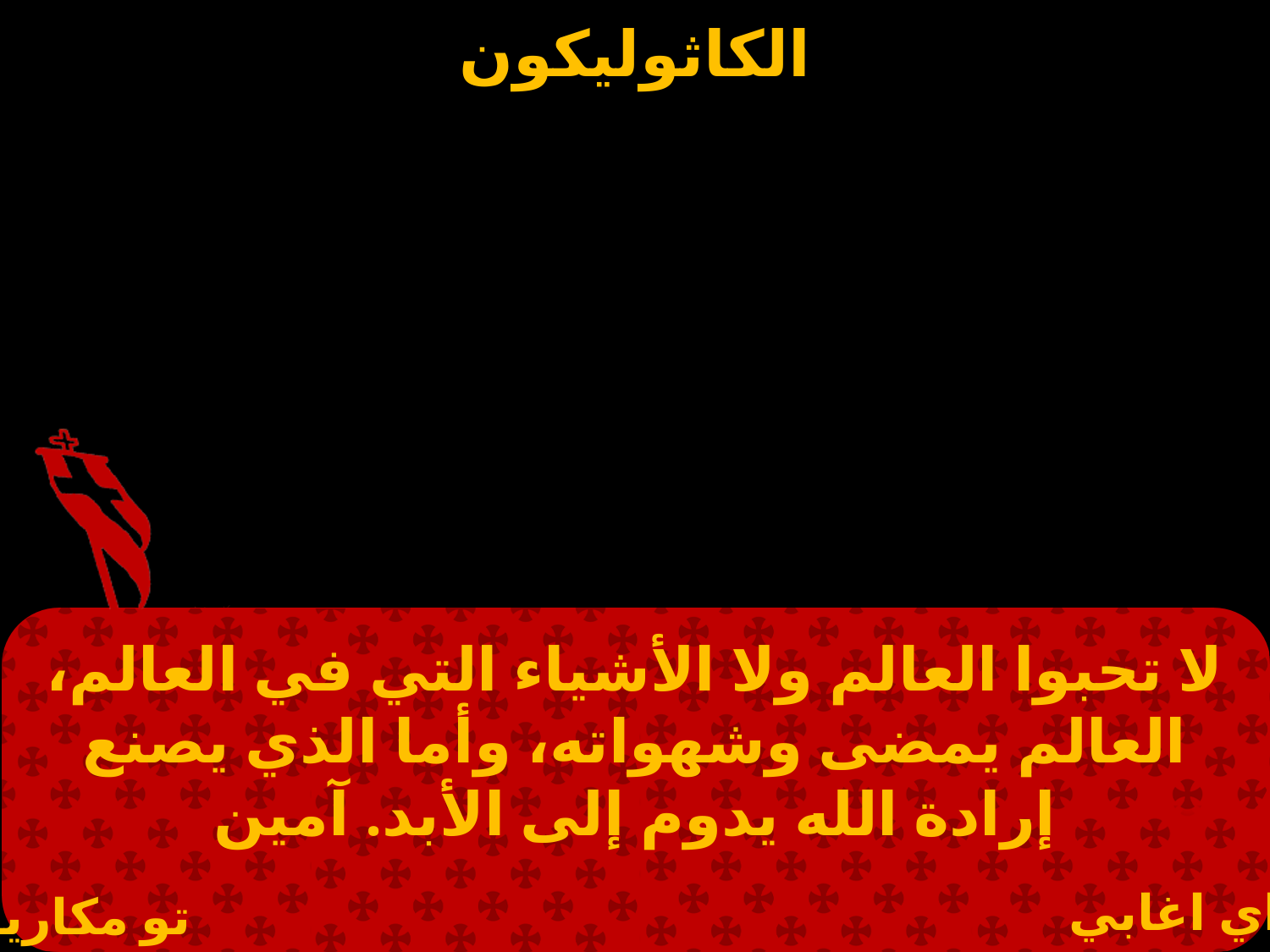

لا تحبوا العالم ولا الأشياء التي في العالم، العالم يمضى وشهواته، وأما الذي يصنع إرادة الله يدوم إلى الأبد. آمين
اي اغابي
تو مكاريو